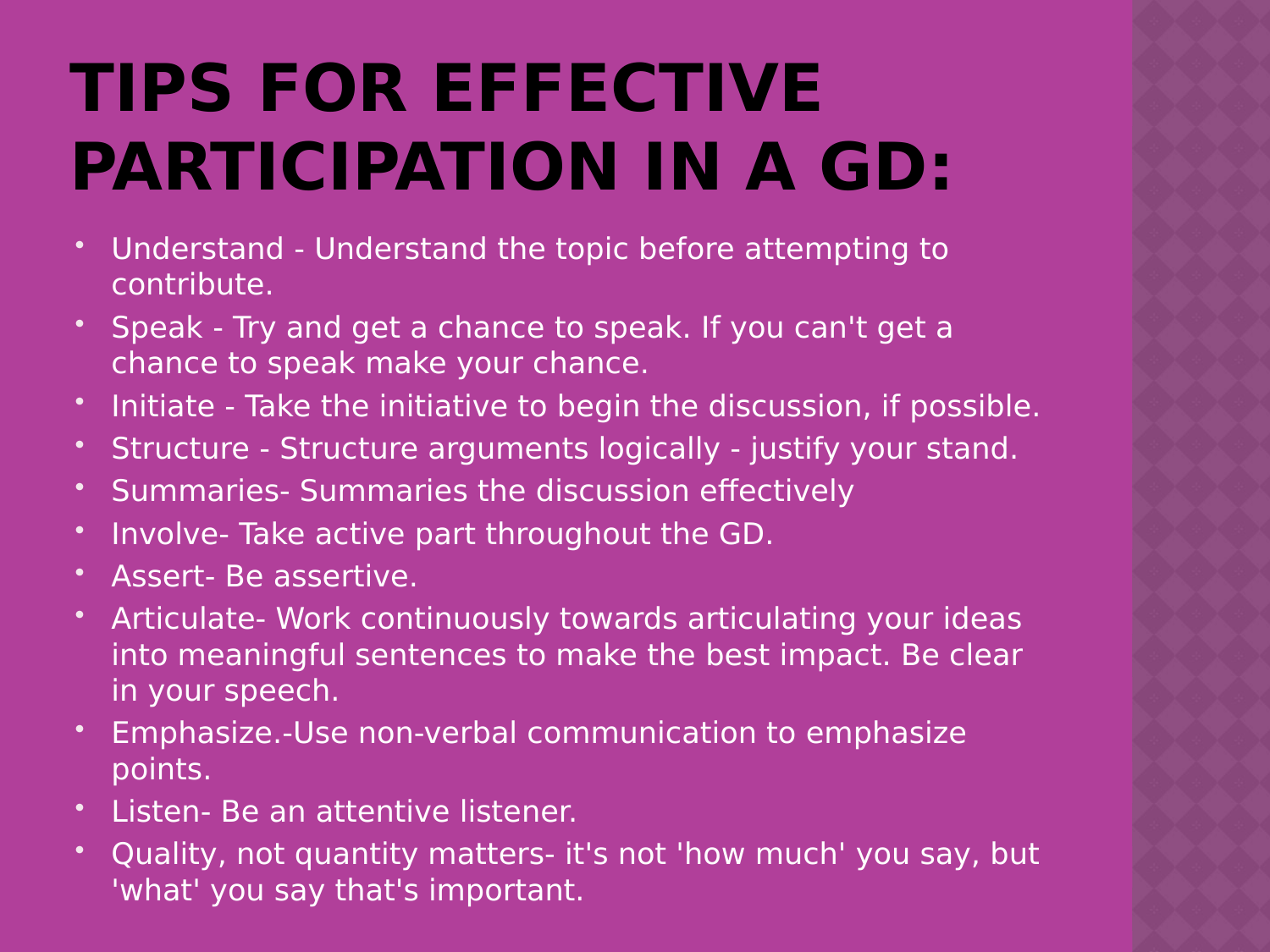

# Tips for effective participation in a GD:
Understand - Understand the topic before attempting to contribute.
Speak - Try and get a chance to speak. If you can't get a chance to speak make your chance.
Initiate - Take the initiative to begin the discussion, if possible.
Structure - Structure arguments logically - justify your stand.
Summaries- Summaries the discussion effectively
Involve- Take active part throughout the GD.
Assert- Be assertive.
Articulate- Work continuously towards articulating your ideas into meaningful sentences to make the best impact. Be clear in your speech.
Emphasize.-Use non-verbal communication to emphasize points.
Listen- Be an attentive listener.
Quality, not quantity matters- it's not 'how much' you say, but 'what' you say that's important.